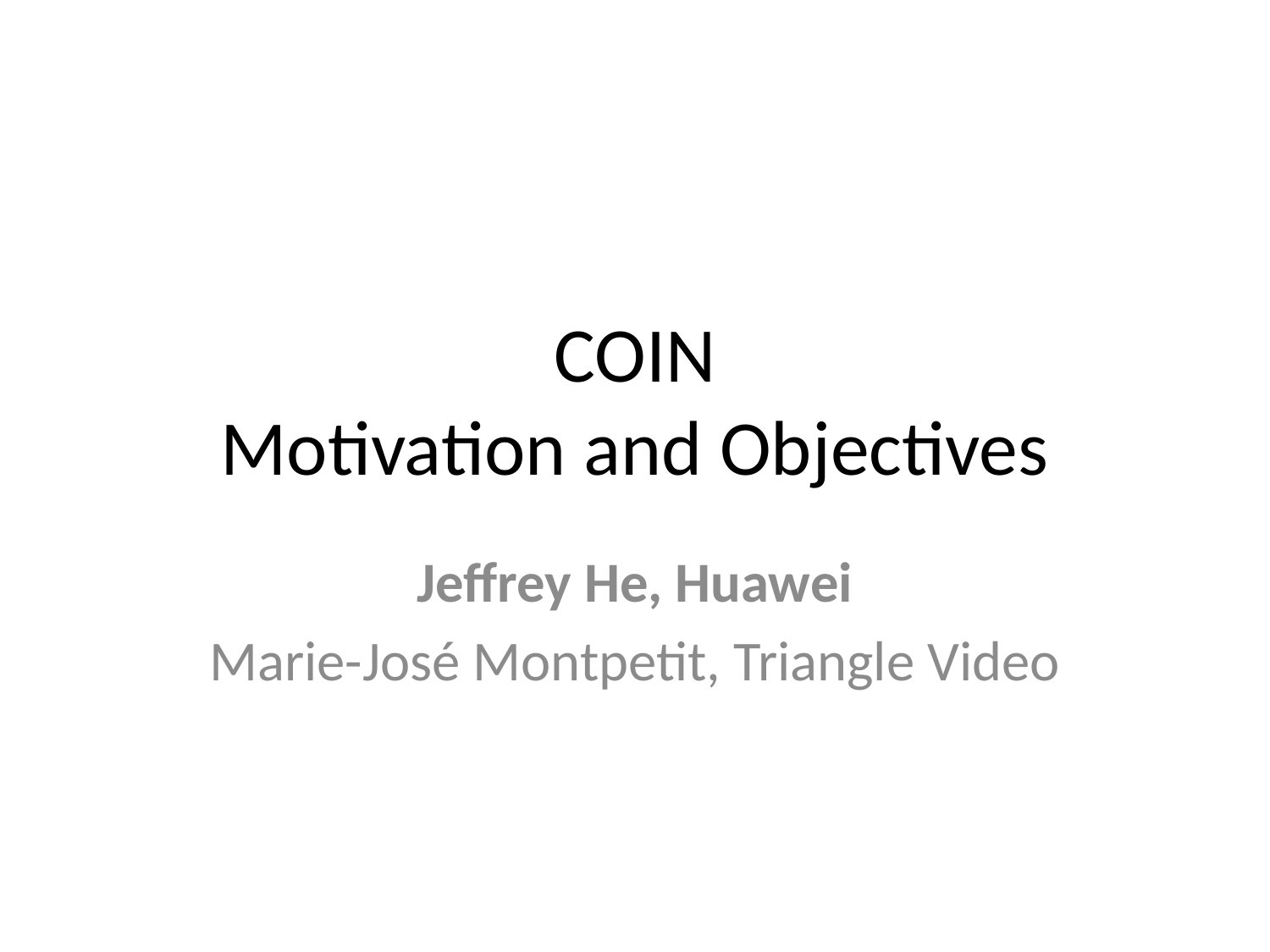

# COIN Motivation and Objectives
Jeffrey He, Huawei
Marie-José Montpetit, Triangle Video